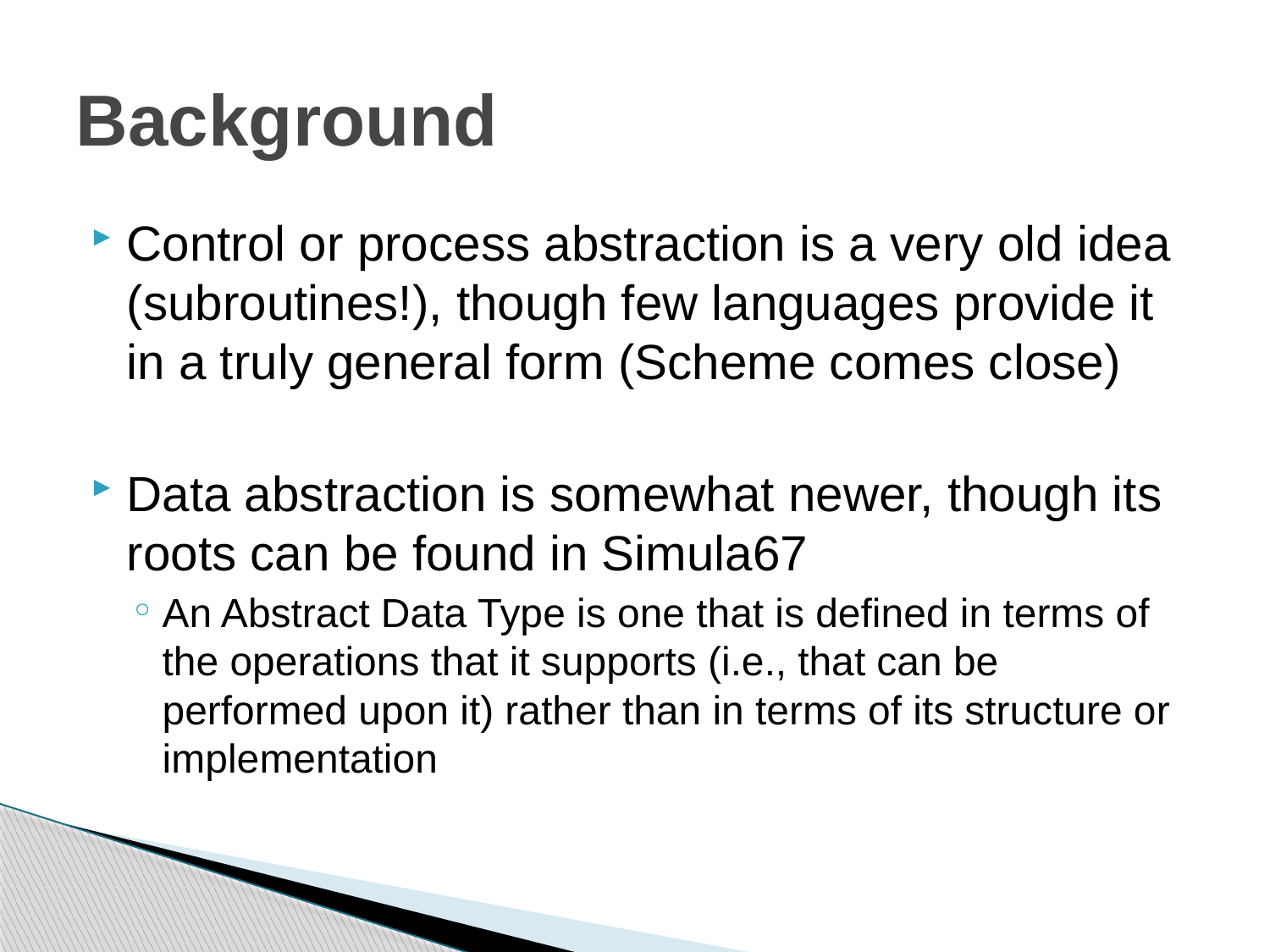

# Background
Control or process abstraction is a very old idea (subroutines!), though few languages provide it in a truly general form (Scheme comes close)

Data abstraction is somewhat newer, though its roots can be found in Simula67
An Abstract Data Type is one that is defined in terms of the operations that it supports (i.e., that can be performed upon it) rather than in terms of its structure or implementation